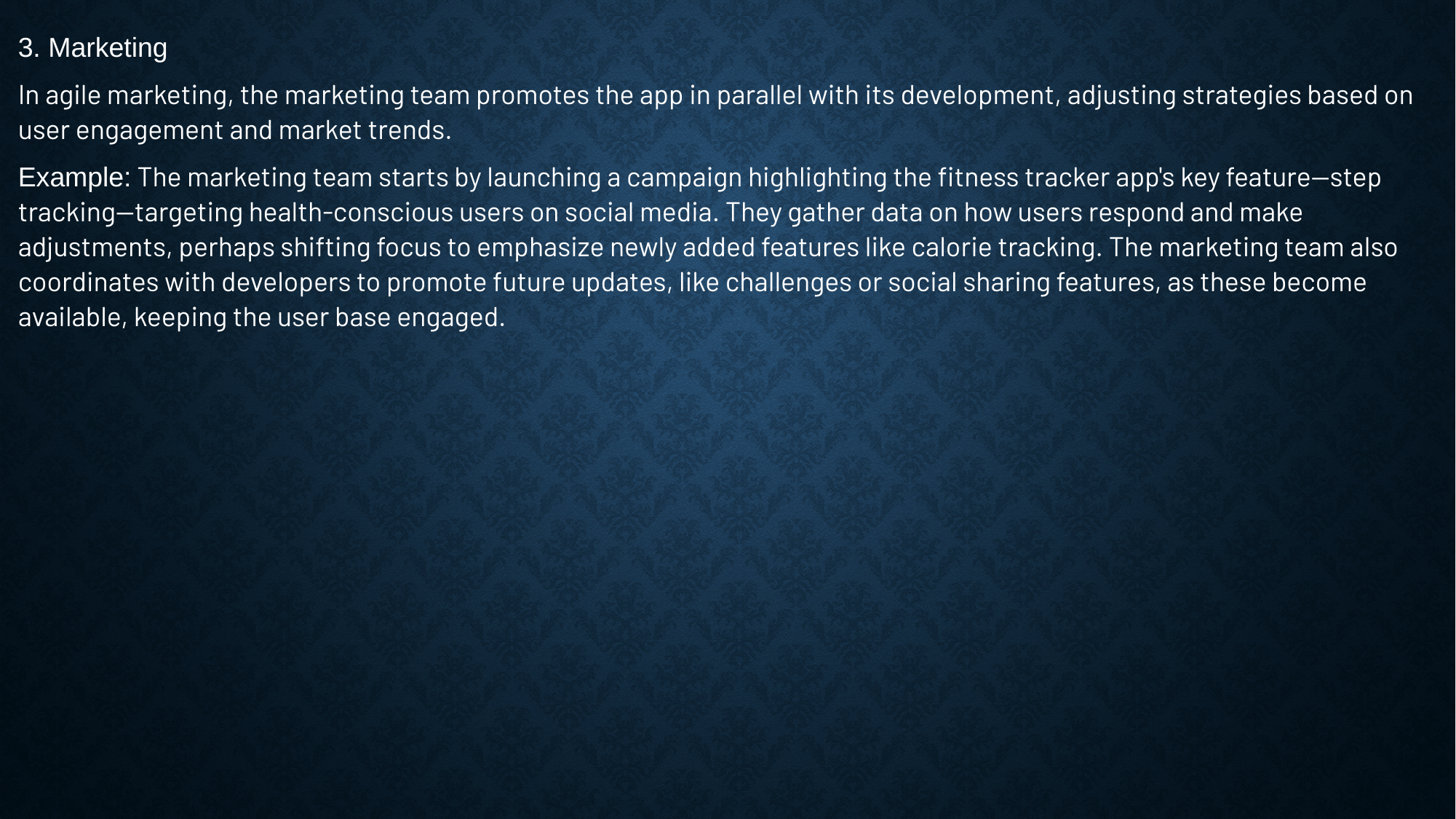

3. Marketing
In agile marketing, the marketing team promotes the app in parallel with its development, adjusting strategies based on user engagement and market trends.
Example: The marketing team starts by launching a campaign highlighting the fitness tracker app's key feature—step tracking—targeting health-conscious users on social media. They gather data on how users respond and make adjustments, perhaps shifting focus to emphasize newly added features like calorie tracking. The marketing team also coordinates with developers to promote future updates, like challenges or social sharing features, as these become available, keeping the user base engaged.